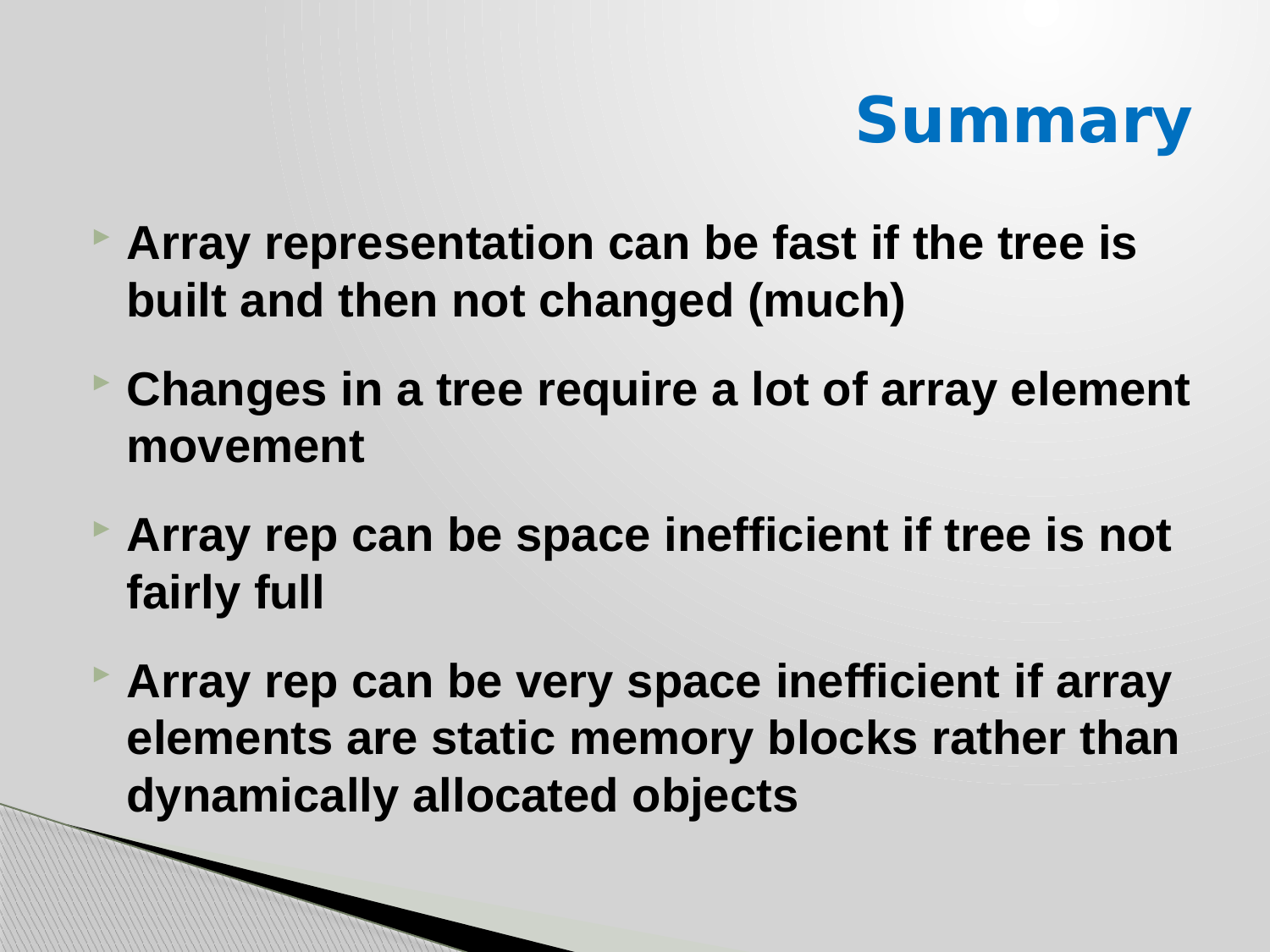

# Summary
Array representation can be fast if the tree is built and then not changed (much)
Changes in a tree require a lot of array element movement
Array rep can be space inefficient if tree is not fairly full
Array rep can be very space inefficient if array elements are static memory blocks rather than dynamically allocated objects